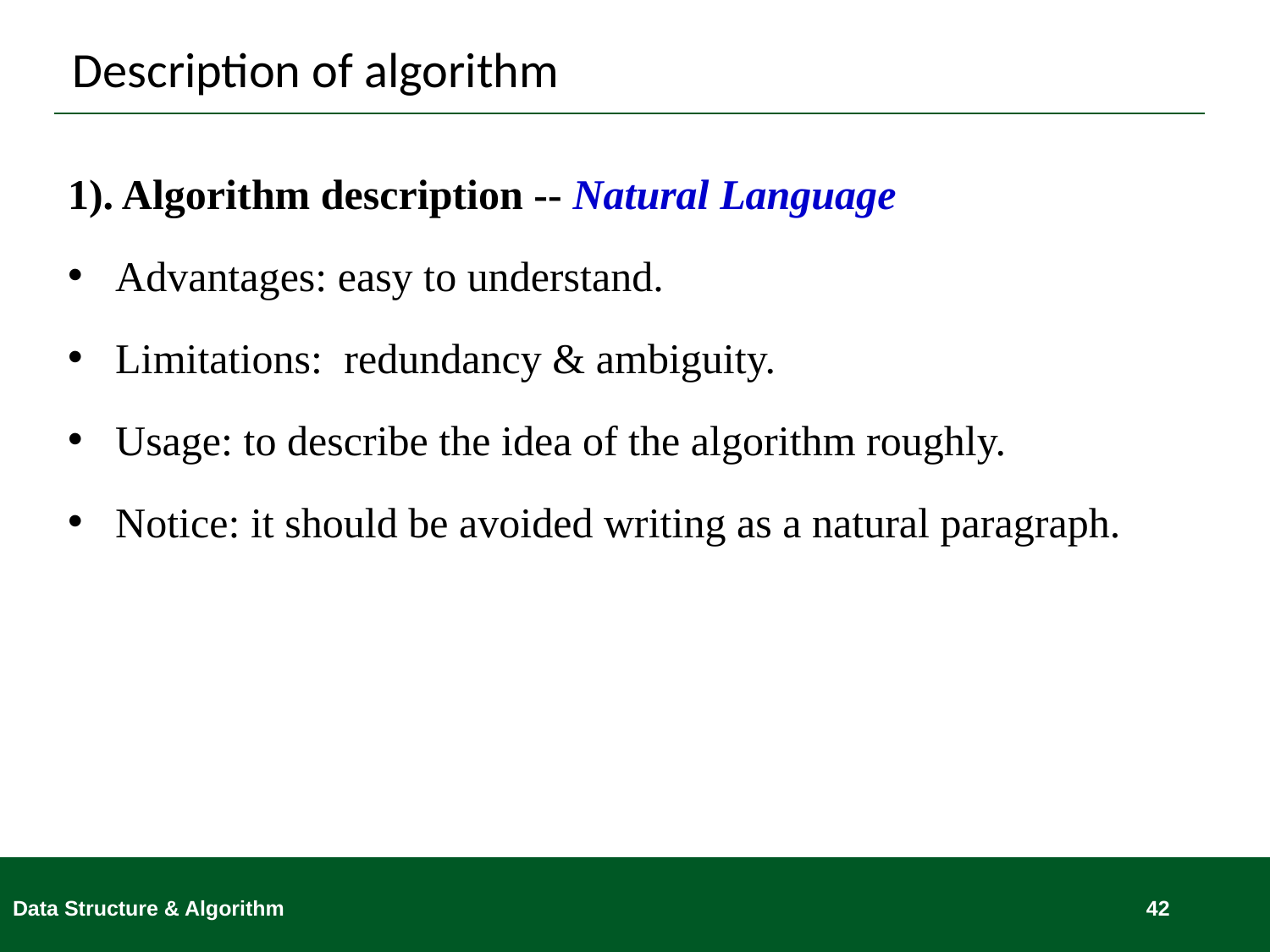

# Description of algorithm
1). Algorithm description -- Natural Language
Advantages: easy to understand.
Limitations:  redundancy & ambiguity.
Usage: to describe the idea of the algorithm roughly.
Notice: it should be avoided writing as a natural paragraph.
Data Structure & Algorithm
42